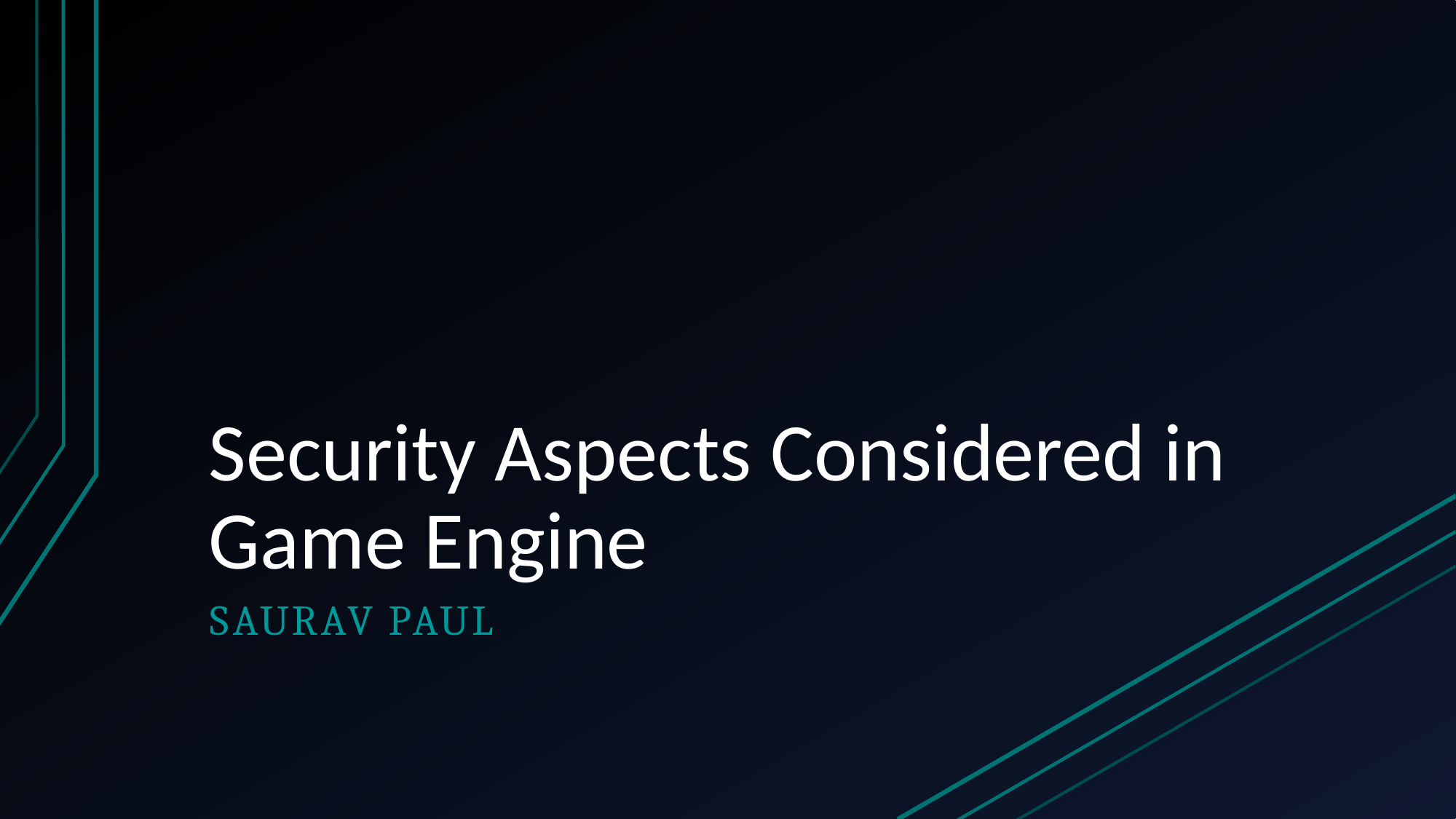

# Security Aspects Considered in Game Engine
Saurav Paul